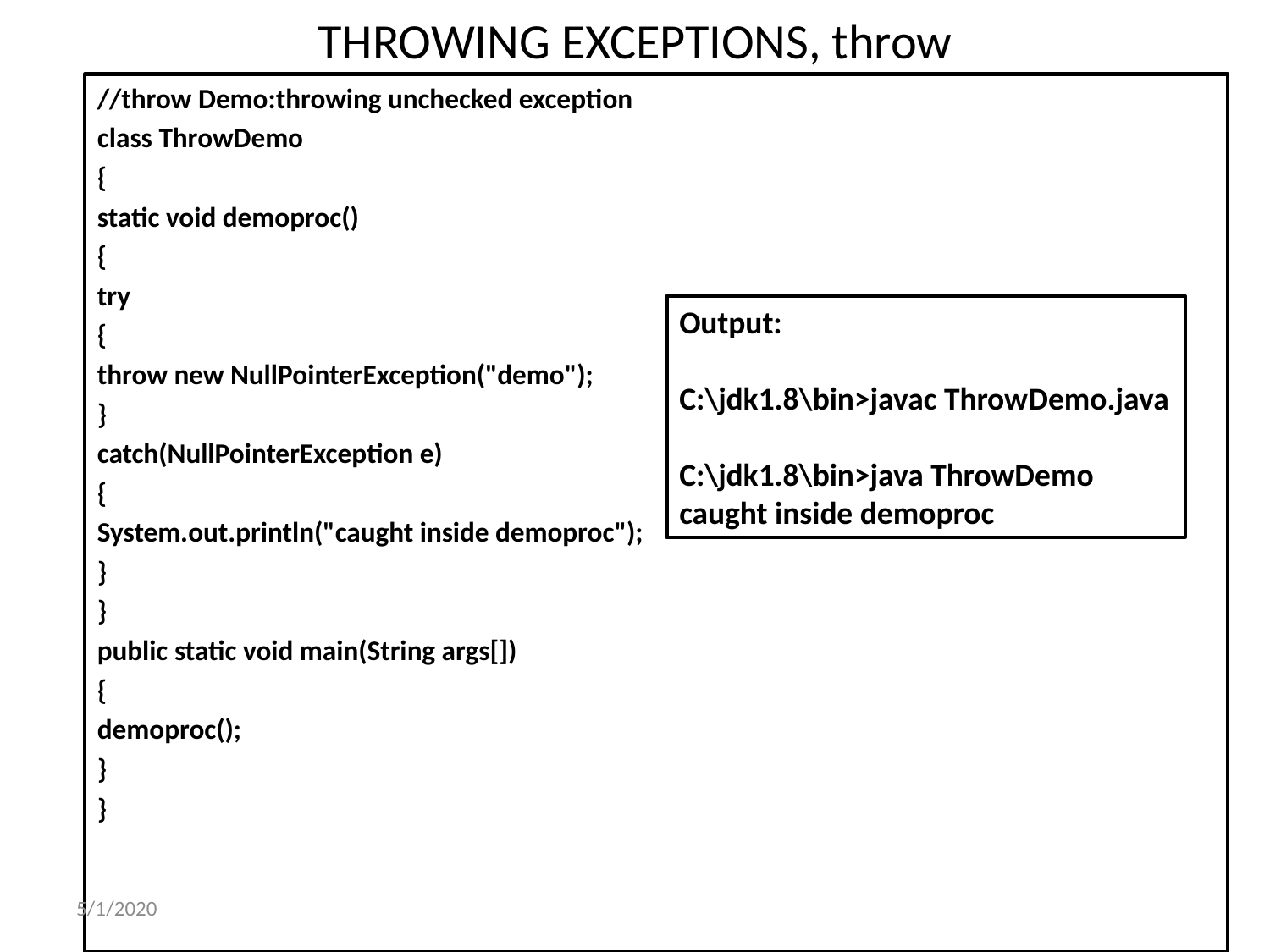

# THROWING EXCEPTIONS, throw
//throw Demo:throwing unchecked exception
class ThrowDemo
{
static void demoproc()
{
try
{
throw new NullPointerException("demo");
}
catch(NullPointerException e)
{
System.out.println("caught inside demoproc");
}
}
public static void main(String args[])
{
demoproc();
}
}

Output:

C:\jdk1.8\bin>javac ThrowDemo.java

C:\jdk1.8\bin>java ThrowDemo
caught inside demoproc

5/1/2020
31